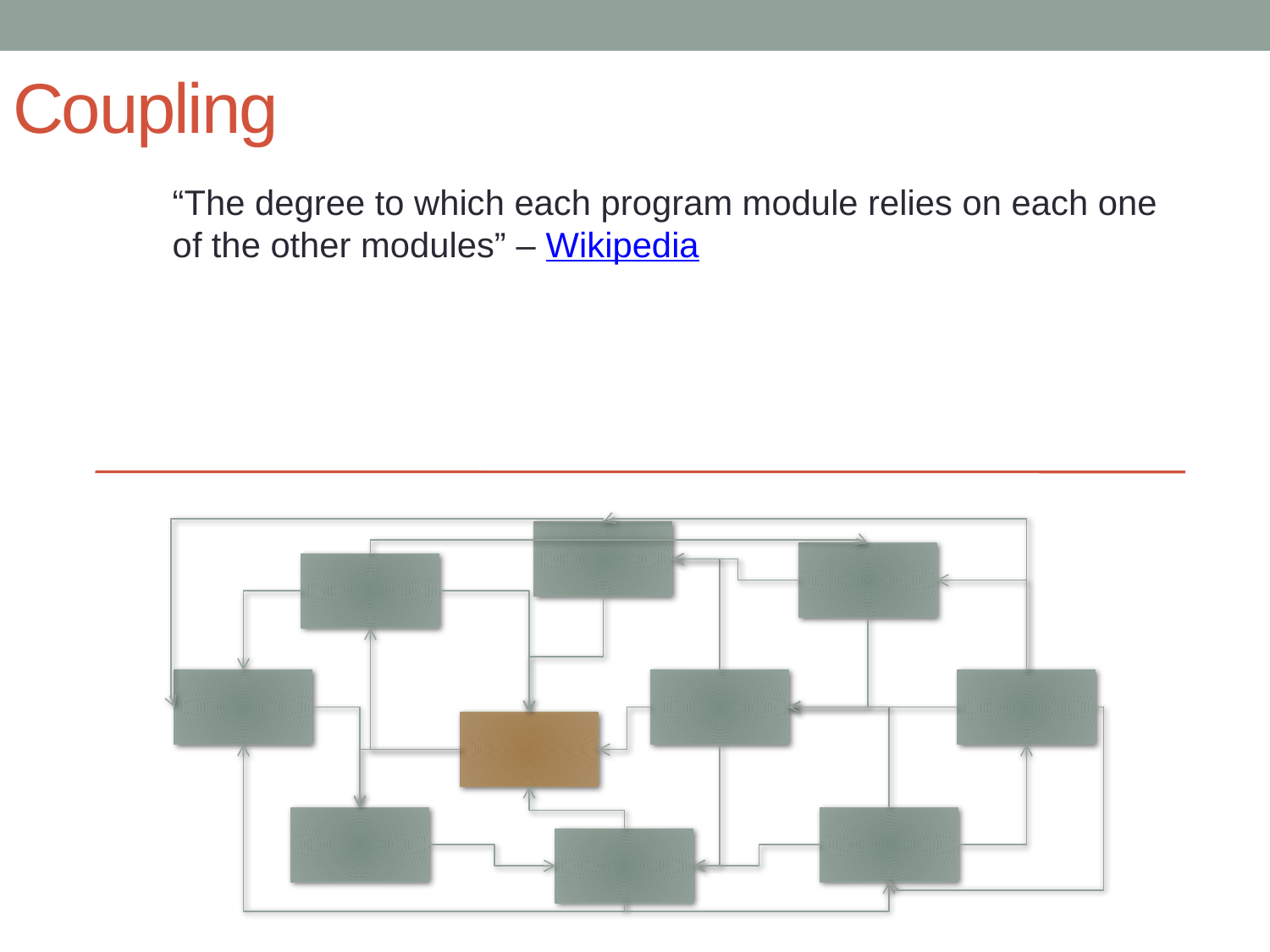

# Coupling
Coupling:
“The degree to which each program module relies on each one of the other modules” – Wikipedia